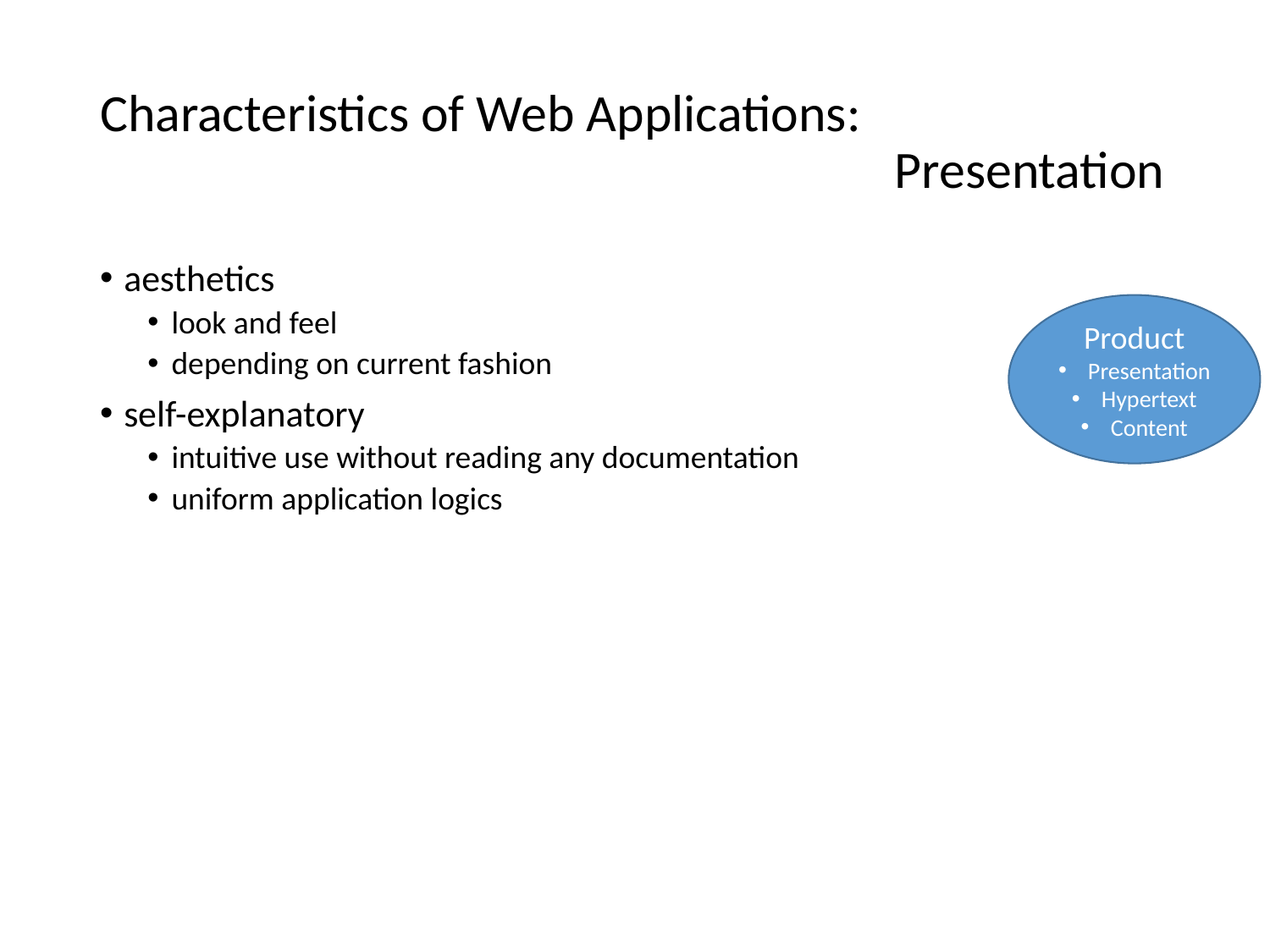

# Characteristics of Web Applications: Presentation
aesthetics
look and feel
depending on current fashion
self-explanatory
intuitive use without reading any documentation
uniform application logics
Product
Presentation
Hypertext
Content